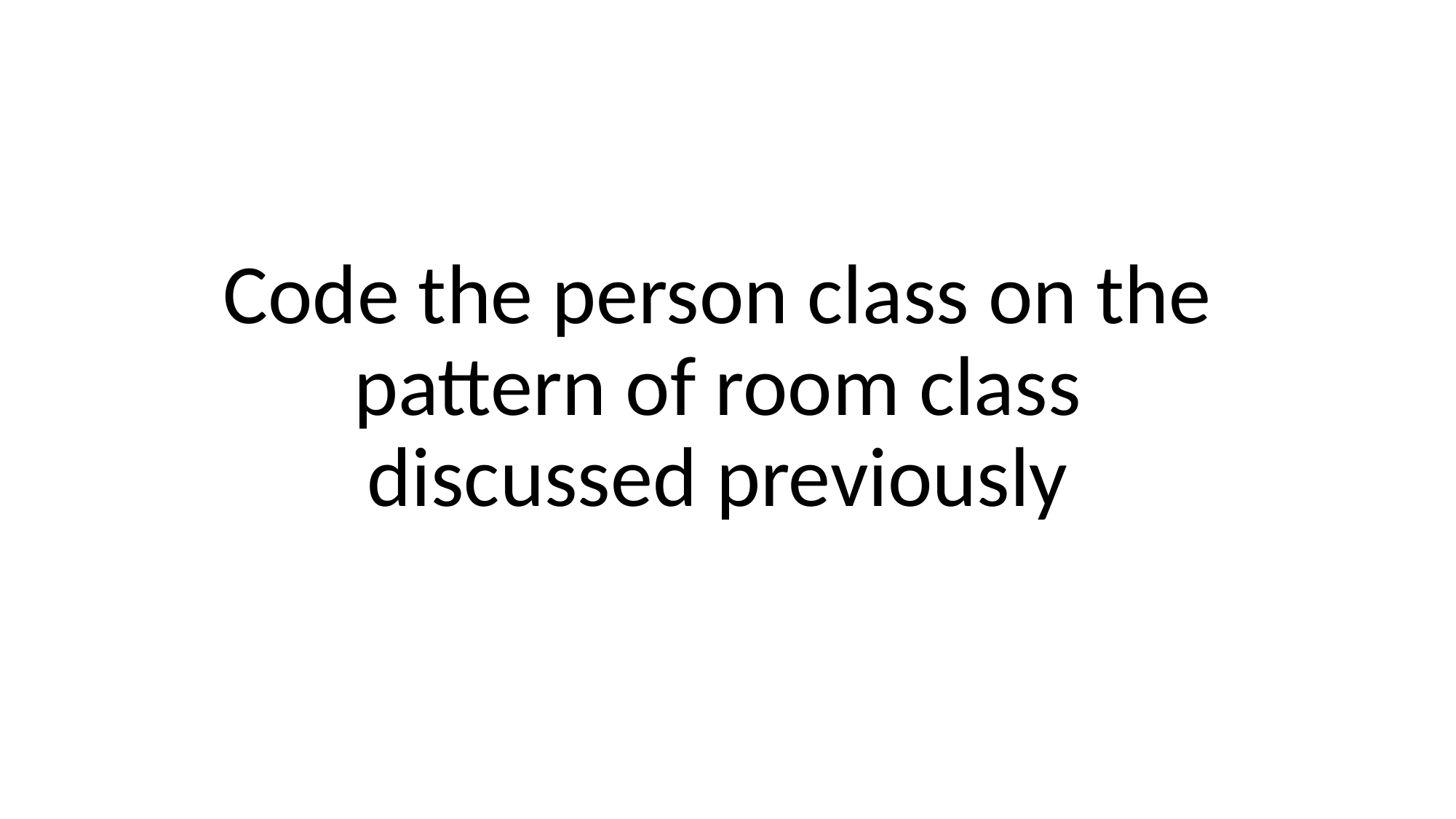

# Code the person class on the pattern of room class discussed previously